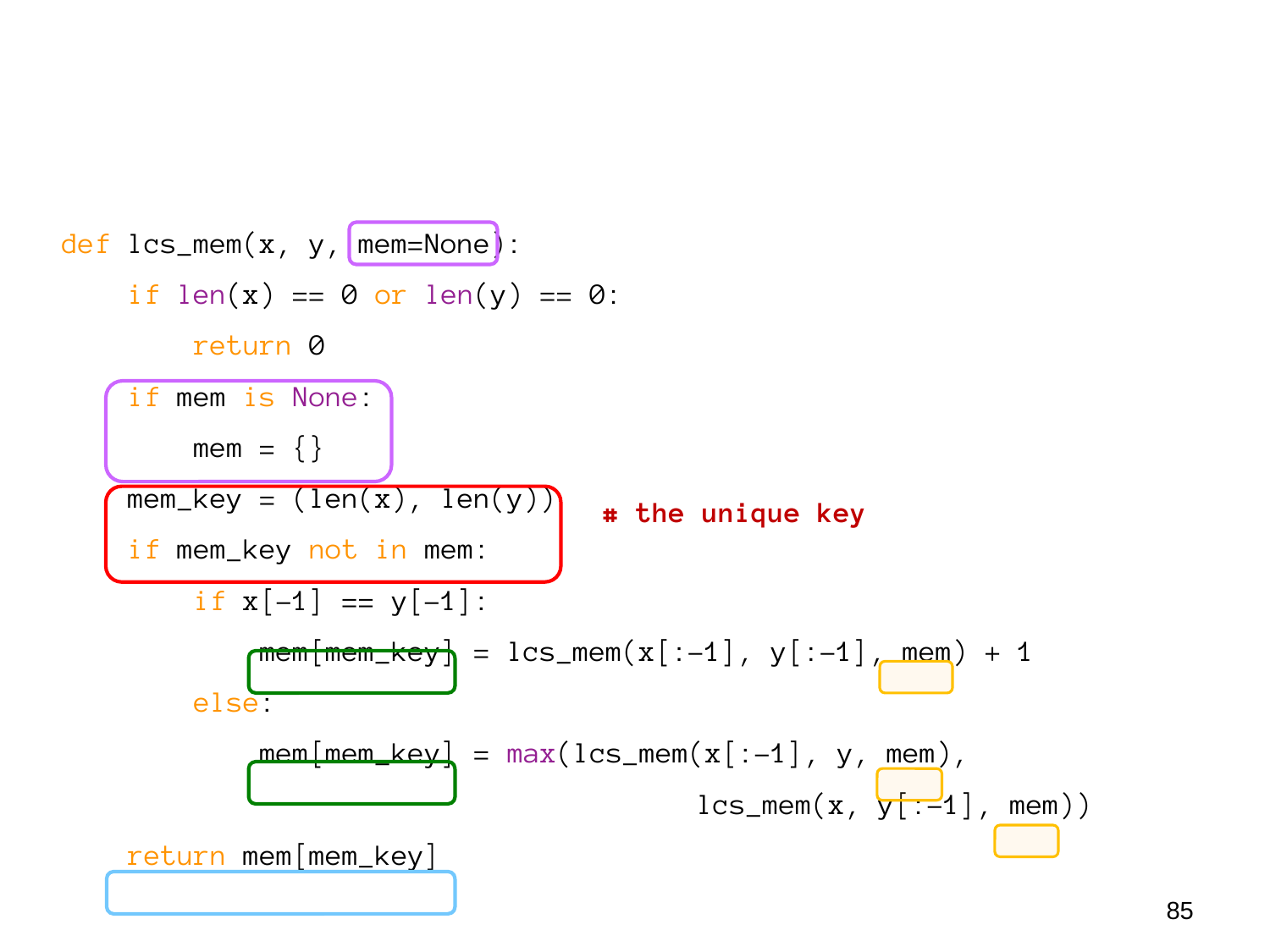

#
def lcs_mem(x, y, mem=None):
    if len(x) == 0 or len(y) == 0:
        return 0
    if mem is None:
        mem = {}
    mem_key = (len(x), len(y))
    if mem_key not in mem:
        if x[-1] == y[-1]:
            mem[mem_key] = lcs_mem(x[:-1], y[:-1], mem) + 1
        else:
            mem[mem_key] = max(lcs_mem(x[:-1], y, mem),
					lcs_mem(x, y[:-1], mem))
    return mem[mem_key]

# the unique key

85